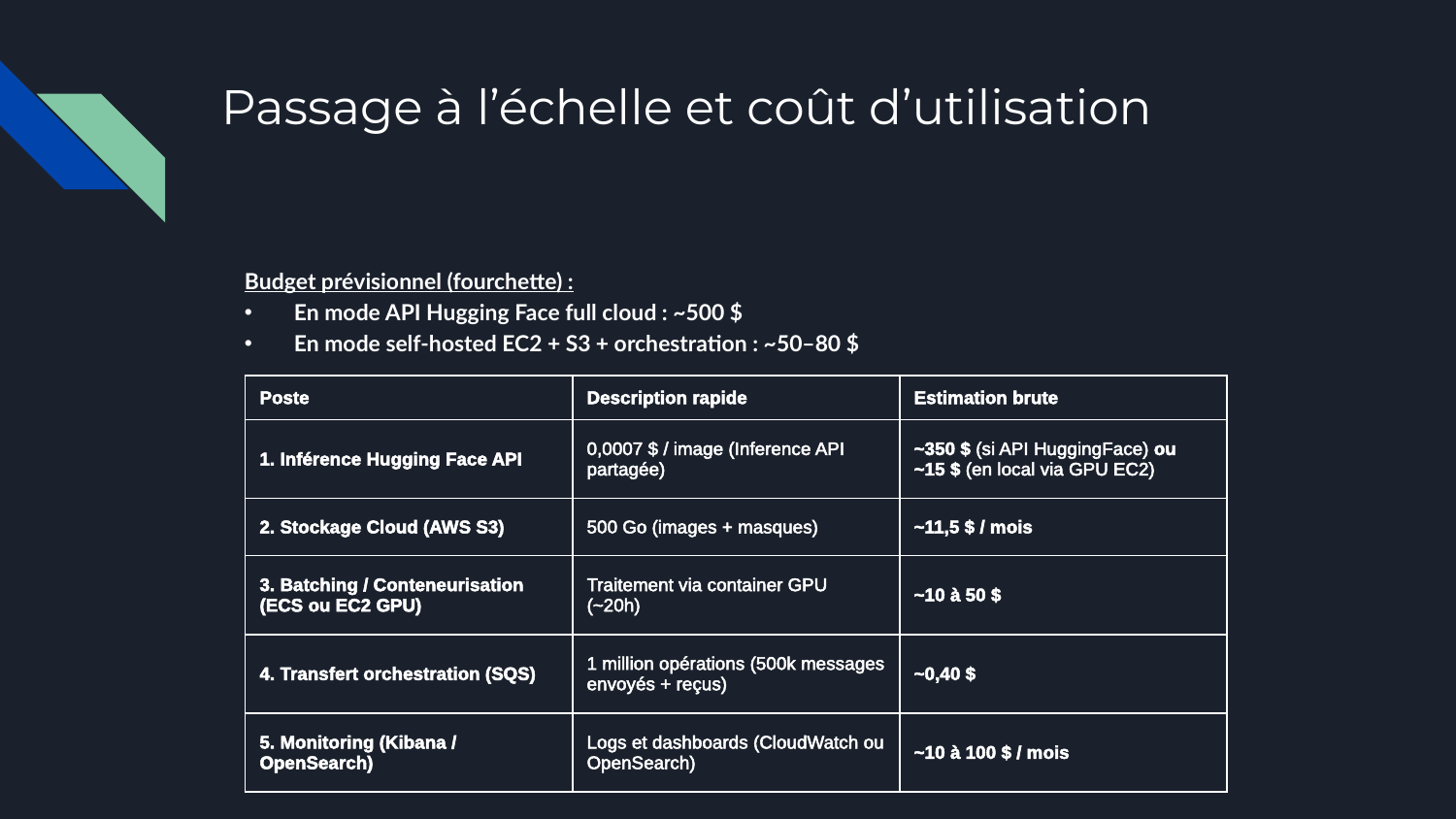

# Passage à l’échelle et coût d’utilisation
Budget prévisionnel (fourchette) :
En mode API Hugging Face full cloud : ~500 $
En mode self-hosted EC2 + S3 + orchestration : ~50–80 $

| Poste | Description rapide | Estimation brute |
| --- | --- | --- |
| 1. Inférence Hugging Face API | 0,0007 $ / image (Inference API partagée) | ~350 $ (si API HuggingFace) ou ~15 $ (en local via GPU EC2) |
| 2. Stockage Cloud (AWS S3) | 500 Go (images + masques) | ~11,5 $ / mois |
| 3. Batching / Conteneurisation (ECS ou EC2 GPU) | Traitement via container GPU (~20h) | ~10 à 50 $ |
| 4. Transfert orchestration (SQS) | 1 million opérations (500k messages envoyés + reçus) | ~0,40 $ |
| 5. Monitoring (Kibana / OpenSearch) | Logs et dashboards (CloudWatch ou OpenSearch) | ~10 à 100 $ / mois |